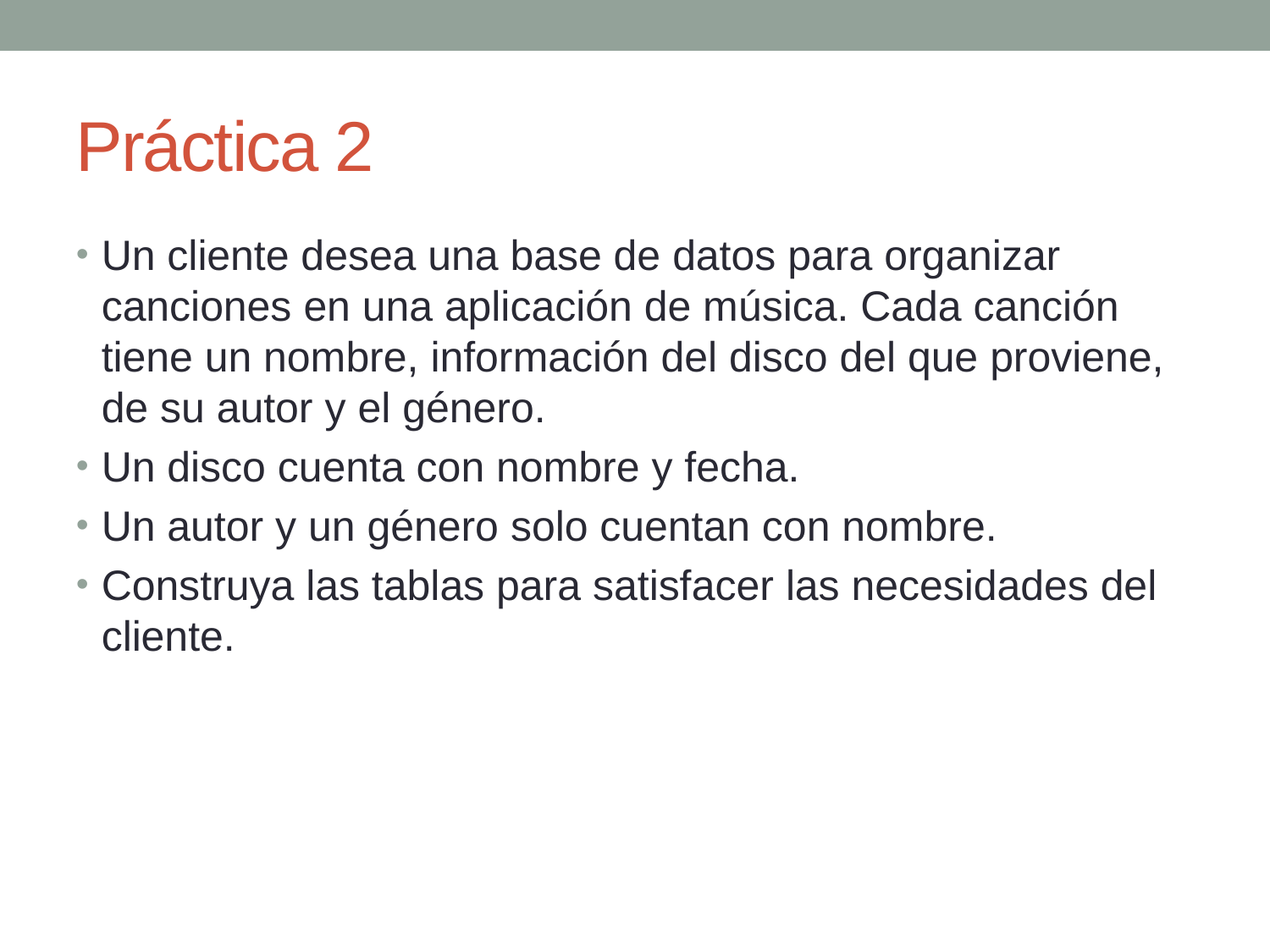

Práctica 2
Un cliente desea una base de datos para organizar canciones en una aplicación de música. Cada canción tiene un nombre, información del disco del que proviene, de su autor y el género.
Un disco cuenta con nombre y fecha.
Un autor y un género solo cuentan con nombre.
Construya las tablas para satisfacer las necesidades del cliente.